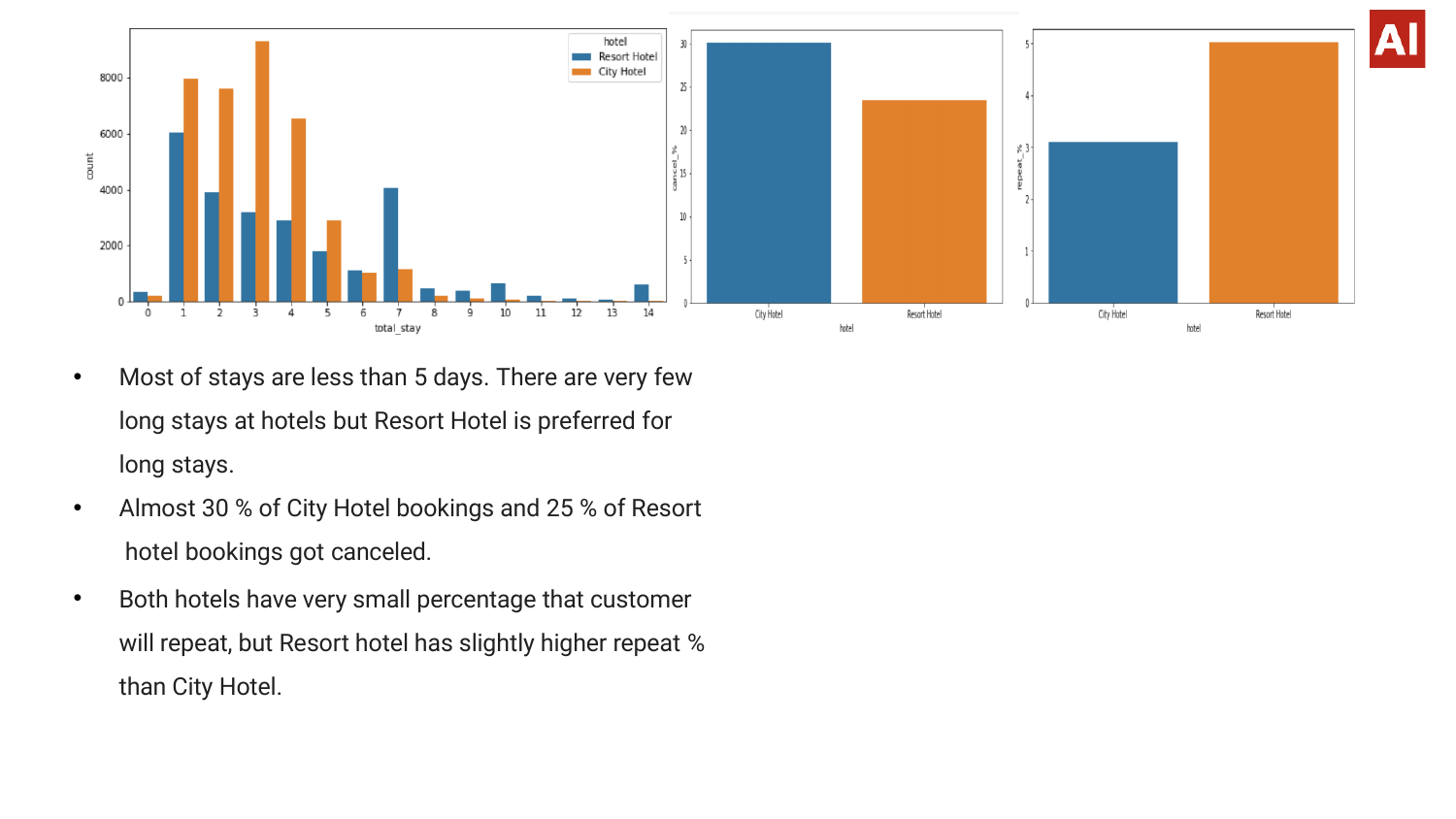

Most of stays are less than 5 days. There are very few  long stays at hotels but Resort Hotel is preferred for  long stays.
Almost 30 % of City Hotel bookings and 25 % of Resort  hotel bookings got canceled.
Both hotels have very small percentage that customer  will repeat, but Resort hotel has slightly higher repeat %  than City Hotel.